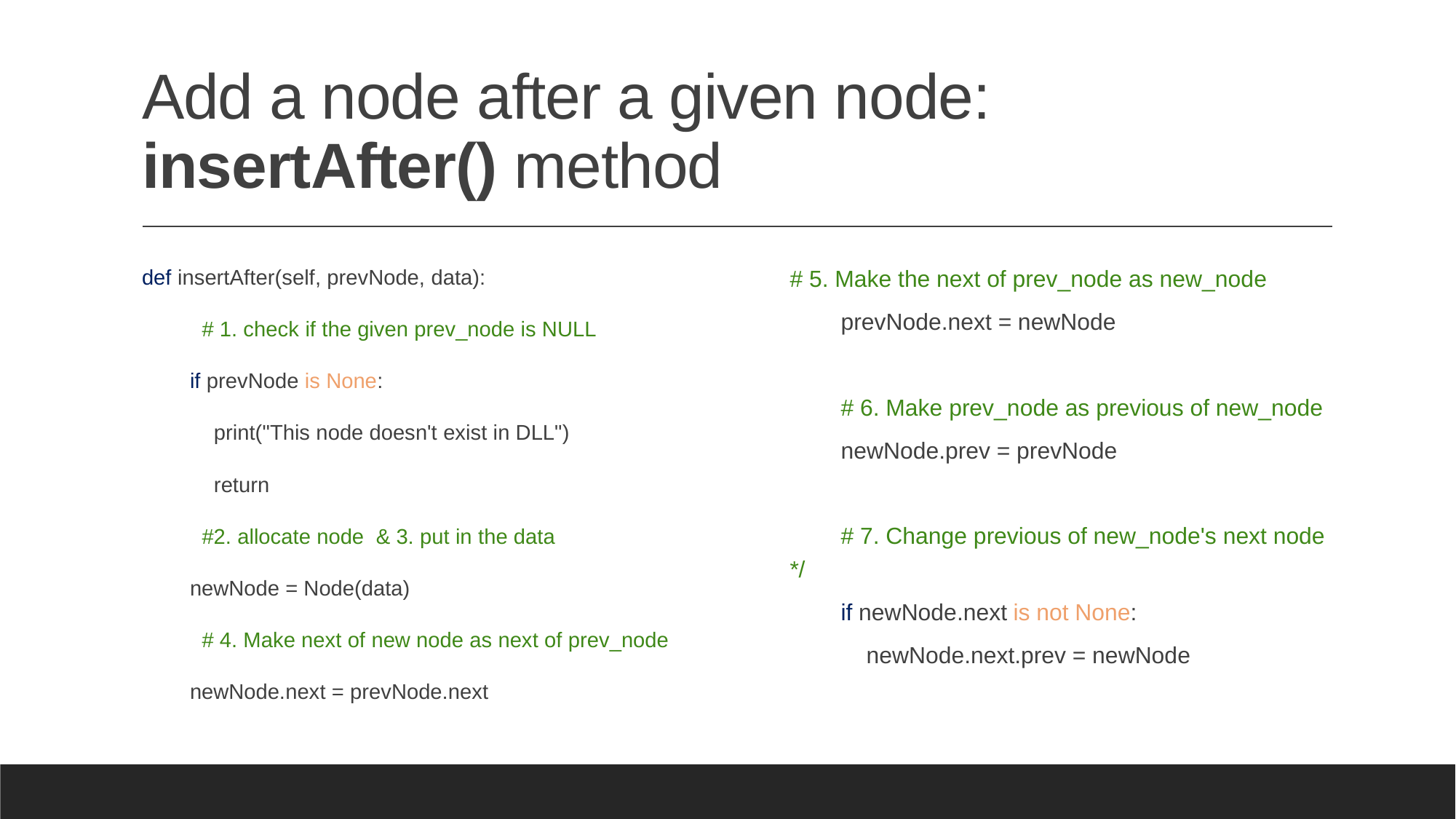

# Add a node after a given node: insertAfter() method
def insertAfter(self, prevNode, data):
          # 1. check if the given prev_node is NULL
        if prevNode is None:
            print("This node doesn't exist in DLL")
            return
          #2. allocate node  & 3. put in the data
        newNode = Node(data)
          # 4. Make next of new node as next of prev_node
        newNode.next = prevNode.next
# 5. Make the next of prev_node as new_node
        prevNode.next = newNode

        # 6. Make prev_node as previous of new_node
        newNode.prev = prevNode

        # 7. Change previous of new_node's next node */
        if newNode.next is not None:
            newNode.next.prev = newNode